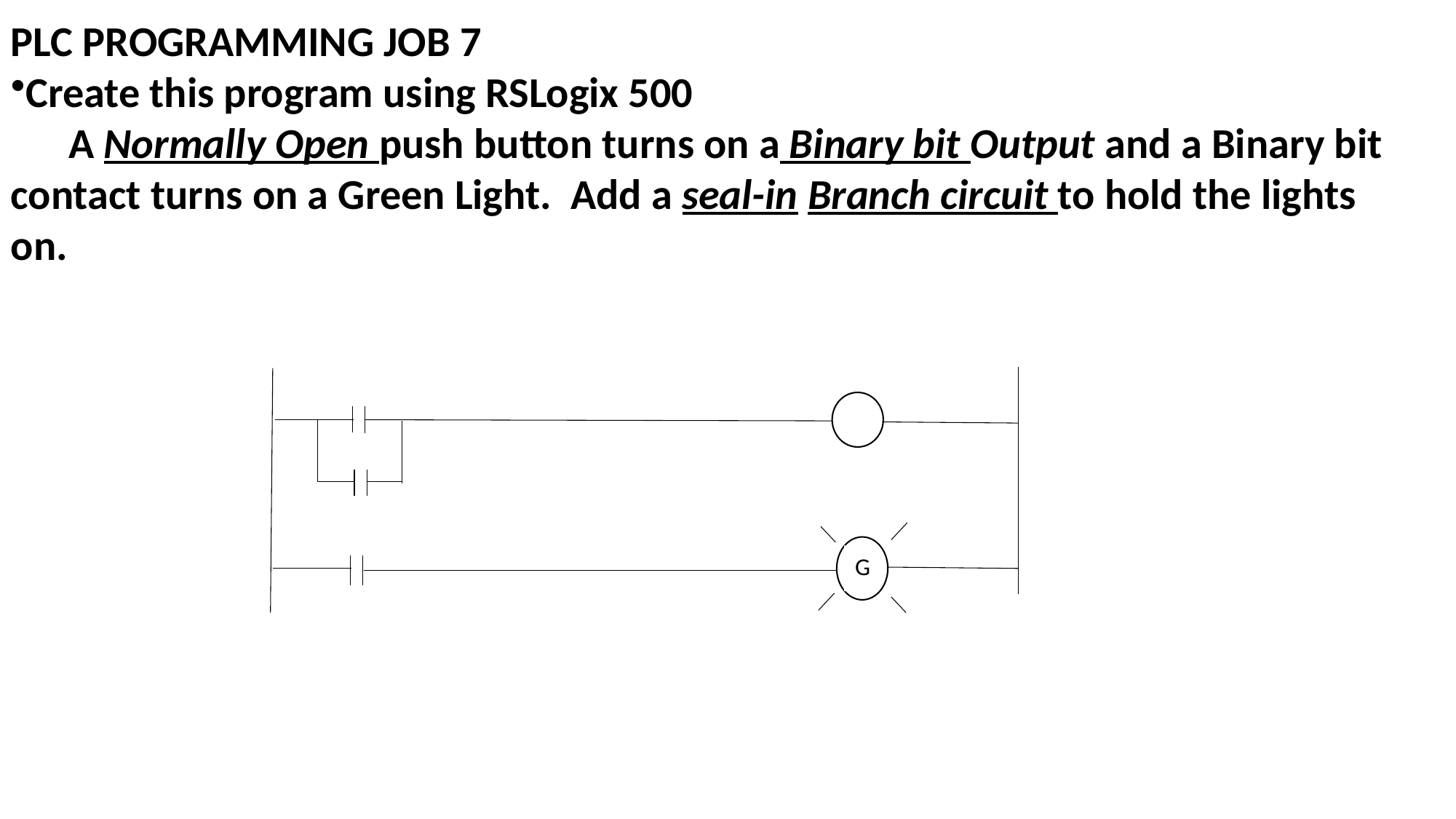

PLC PROGRAMMING JOB 7
Create this program using RSLogix 500
      A Normally Open push button turns on a Binary bit Output and a Binary bit contact turns on a Green Light.  Add a seal-in Branch circuit to hold the lights on.

G